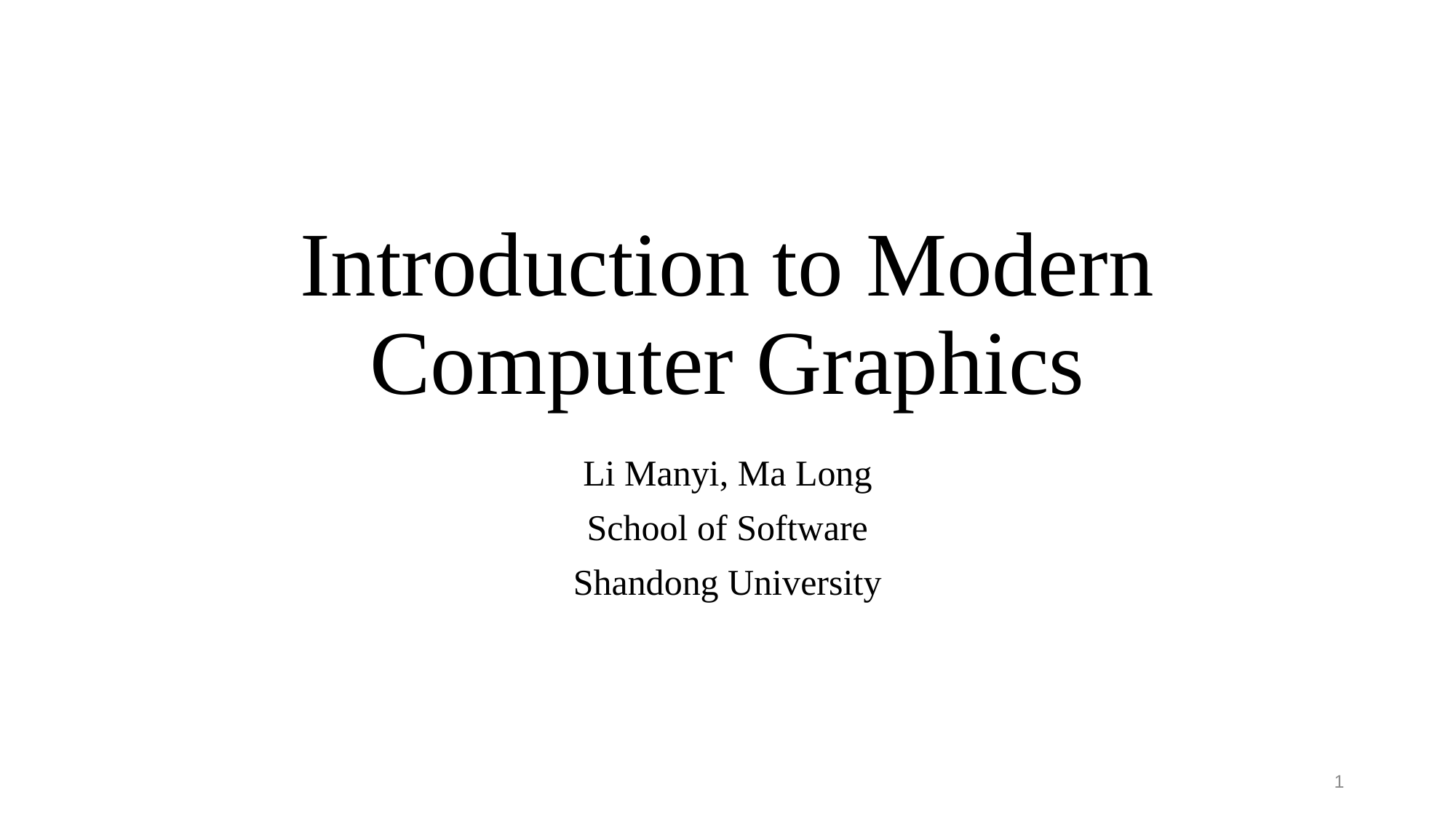

# Introduction to Modern Computer Graphics
Li Manyi, Ma Long
School of Software
Shandong University
1